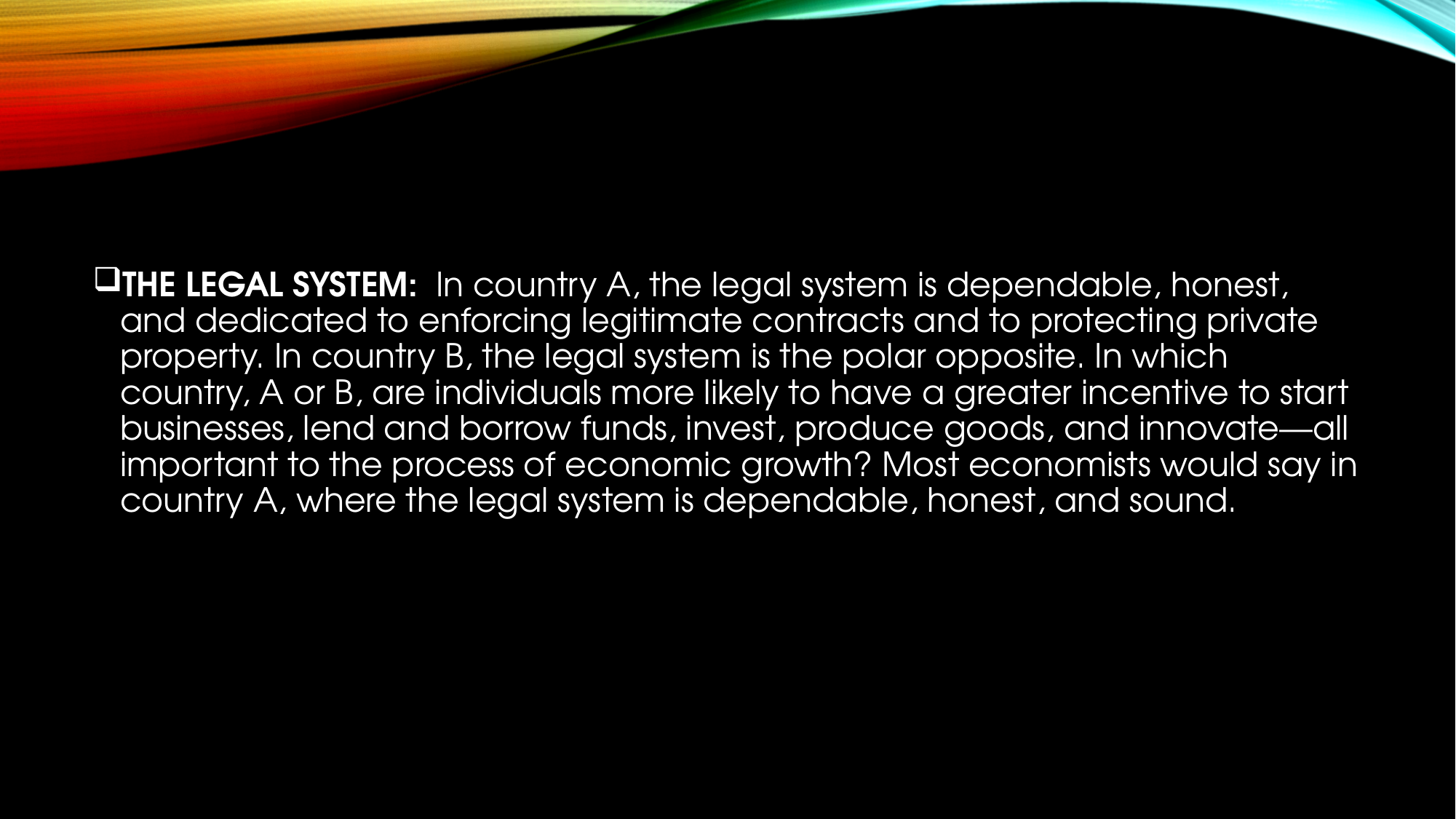

THE LEGAL SYSTEM:  In country A, the legal system is dependable, honest, and dedicated to enforcing legitimate contracts and to protecting private property. In country B, the legal system is the polar opposite. In which country, A or B, are individuals more likely to have a greater incentive to start businesses, lend and borrow funds, invest, produce goods, and innovate—all important to the process of economic growth? Most economists would say in country A, where the legal system is dependable, honest, and sound.